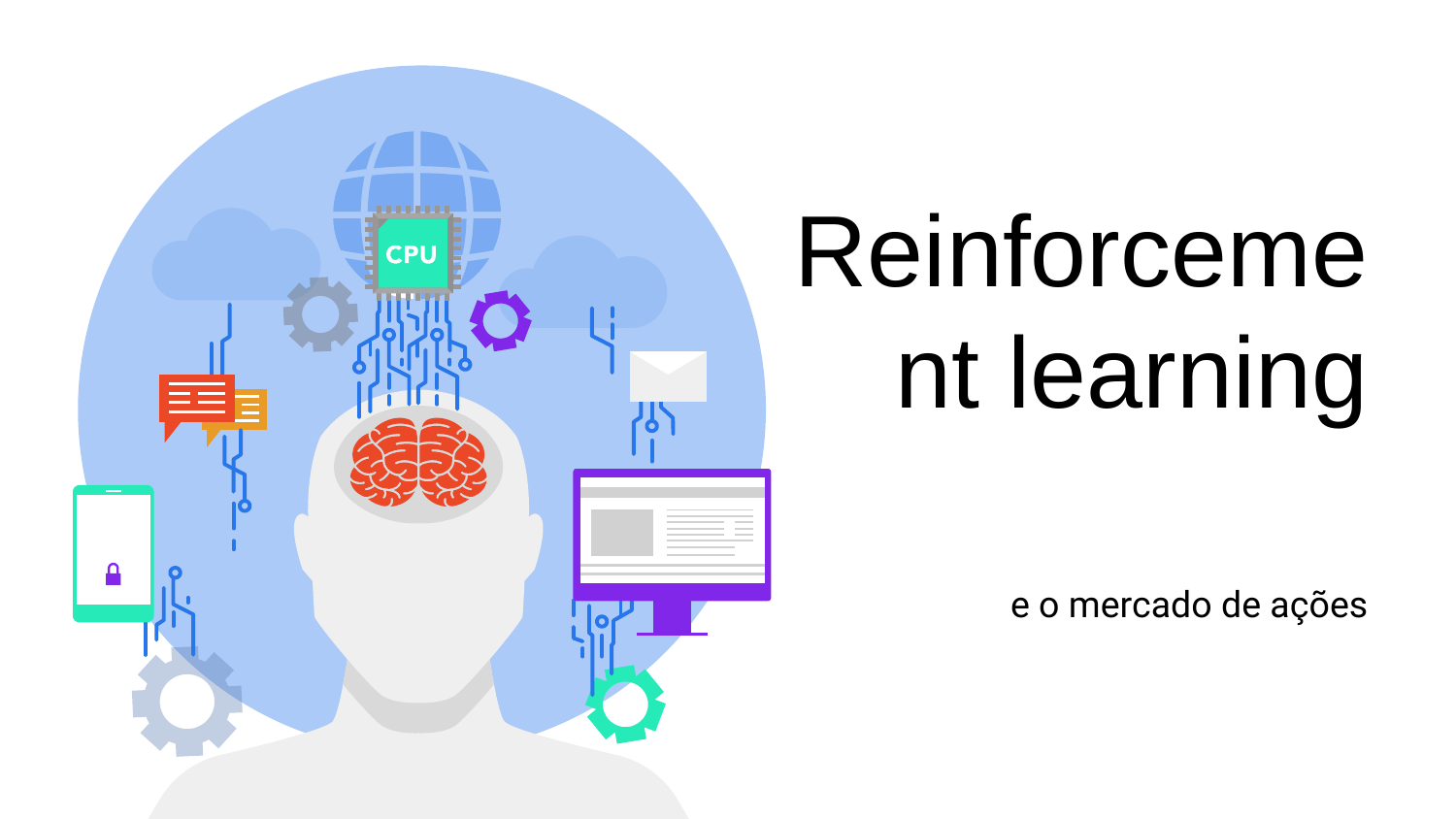

# Reinforcement learning
e o mercado de ações